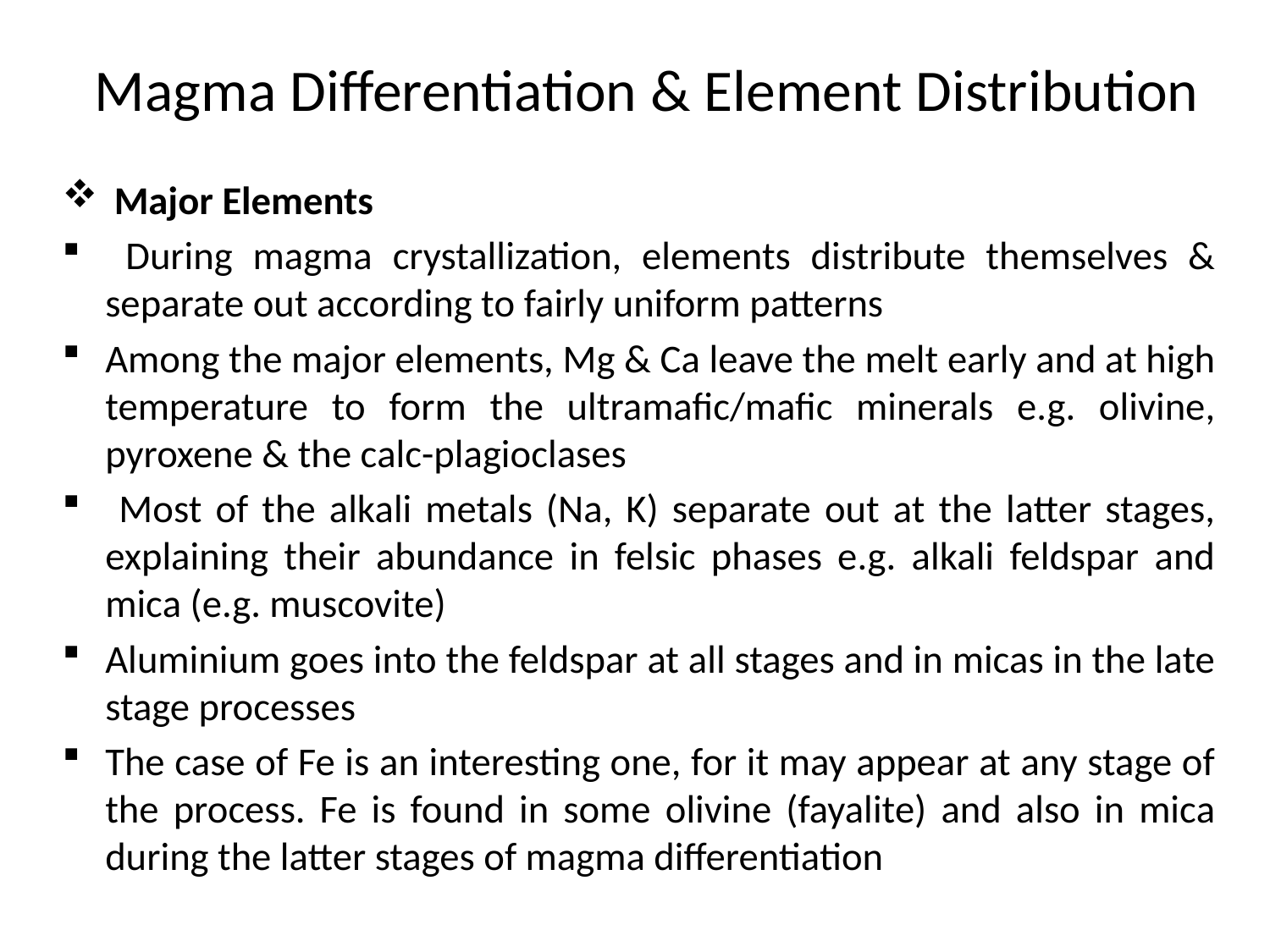

# Magma Differentiation & Element Distribution
 Major Elements
 During magma crystallization, elements distribute themselves & separate out according to fairly uniform patterns
Among the major elements, Mg & Ca leave the melt early and at high temperature to form the ultramafic/mafic minerals e.g. olivine, pyroxene & the calc-plagioclases
 Most of the alkali metals (Na, K) separate out at the latter stages, explaining their abundance in felsic phases e.g. alkali feldspar and mica (e.g. muscovite)
Aluminium goes into the feldspar at all stages and in micas in the late stage processes
The case of Fe is an interesting one, for it may appear at any stage of the process. Fe is found in some olivine (fayalite) and also in mica during the latter stages of magma differentiation